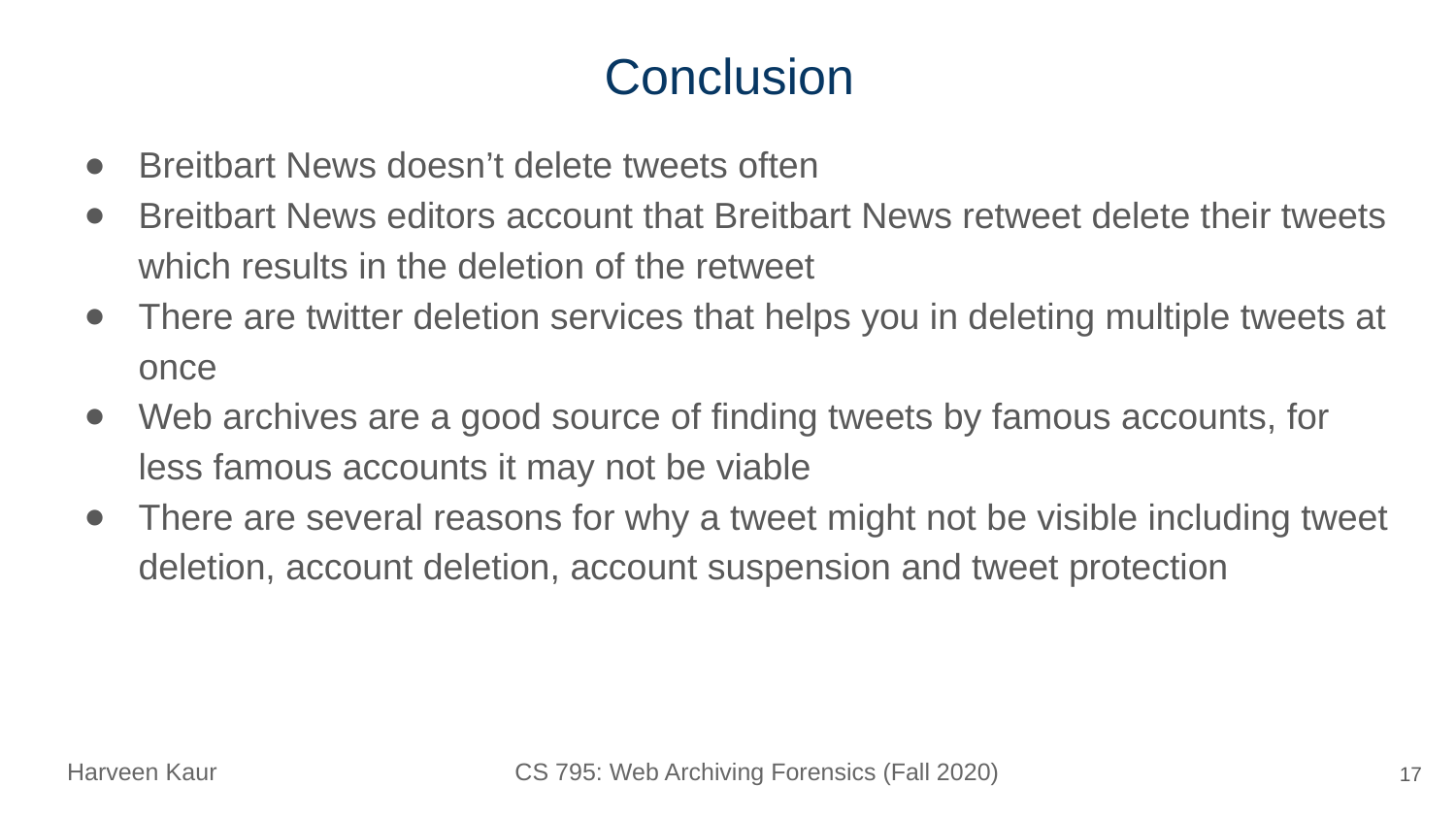

# Conclusion
Breitbart News doesn’t delete tweets often
Breitbart News editors account that Breitbart News retweet delete their tweets which results in the deletion of the retweet
There are twitter deletion services that helps you in deleting multiple tweets at once
Web archives are a good source of finding tweets by famous accounts, for less famous accounts it may not be viable
There are several reasons for why a tweet might not be visible including tweet deletion, account deletion, account suspension and tweet protection
17
Harveen Kaur                                            CS 795: Web Archiving Forensics (Fall 2020)